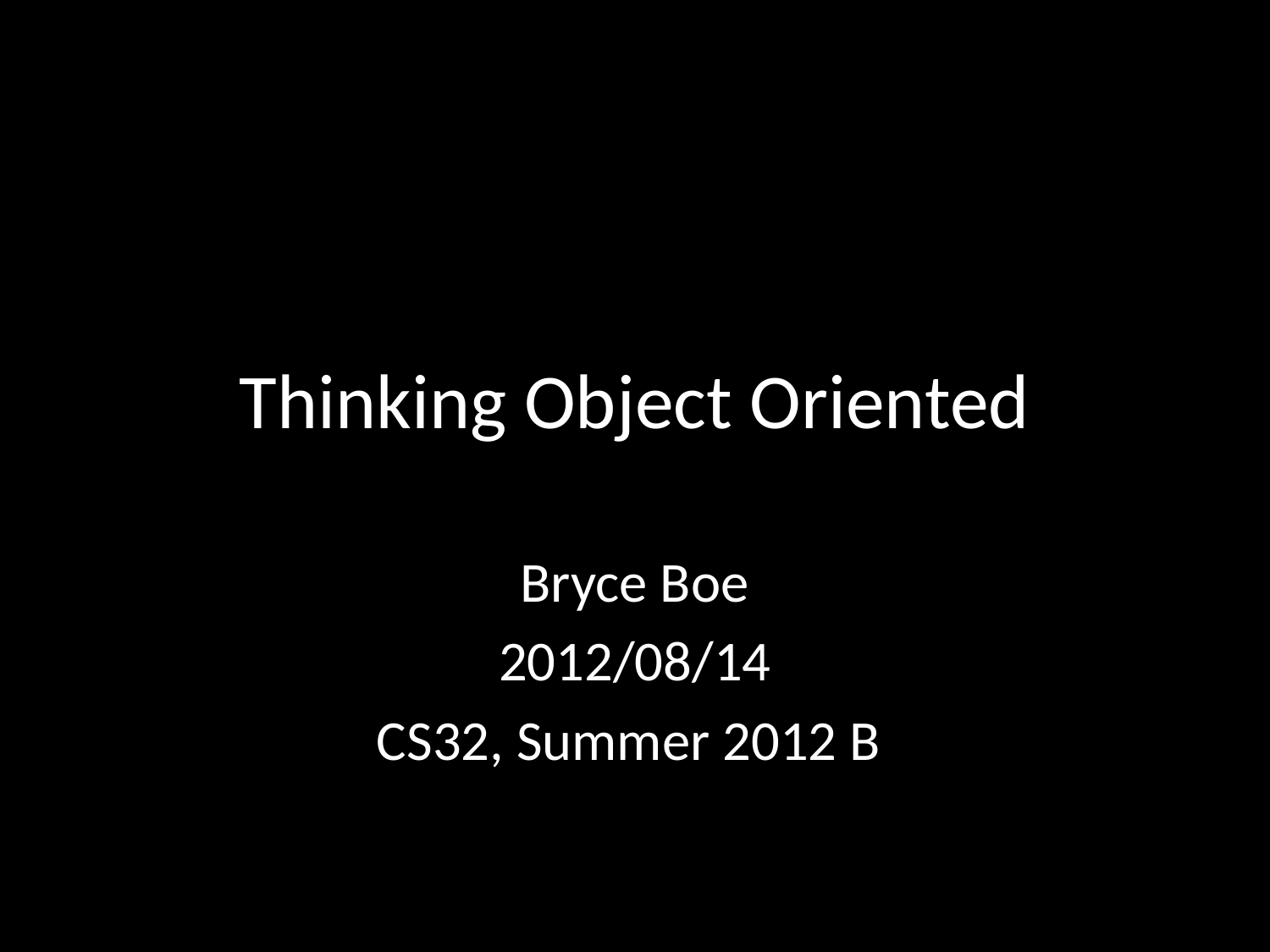

# Thinking Object Oriented
Bryce Boe
2012/08/14
CS32, Summer 2012 B